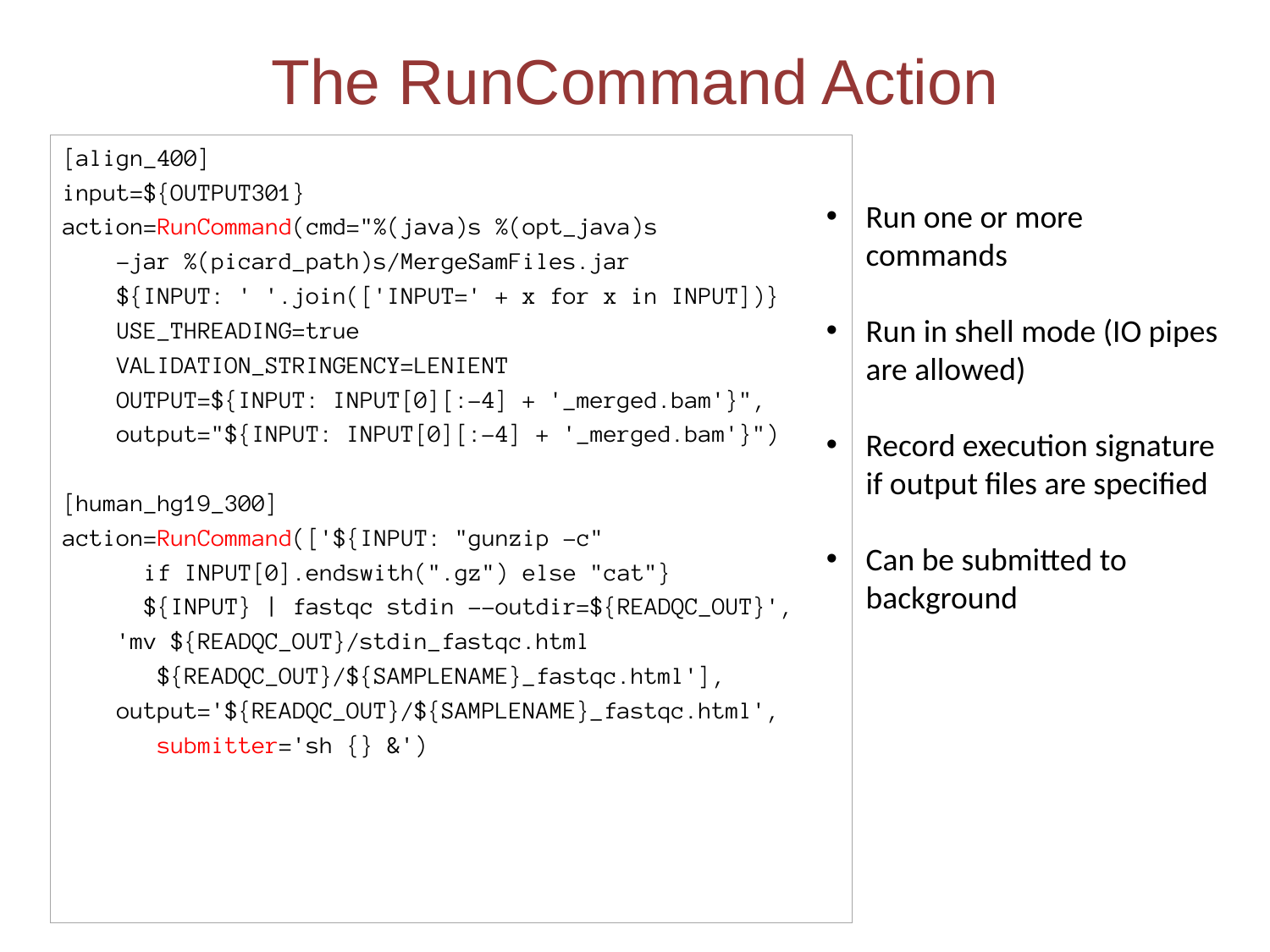

# The RunCommand Action
[align_400]
input=${OUTPUT301}
action=RunCommand(cmd="%(java)s %(opt_java)s
    -jar %(picard_path)s/MergeSamFiles.jar
    ${INPUT: ' '.join(['INPUT=' + x for x in INPUT])}
    USE_THREADING=true
    VALIDATION_STRINGENCY=LENIENT
    OUTPUT=${INPUT: INPUT[0][:-4] + '_merged.bam'}",
    output="${INPUT: INPUT[0][:-4] + '_merged.bam'}")

[human_hg19_300]
action=RunCommand(['${INPUT: "gunzip -c"
      if INPUT[0].endswith(".gz") else "cat"}
      ${INPUT} | fastqc stdin --outdir=${READQC_OUT}',
    'mv ${READQC_OUT}/stdin_fastqc.html
       ${READQC_OUT}/${SAMPLENAME}_fastqc.html'],
    output='${READQC_OUT}/${SAMPLENAME}_fastqc.html',
       submitter='sh {} &')
Run one or more commands

Run in shell mode (IO pipes are allowed)

Record execution signature if output files are specified

Can be submitted to background